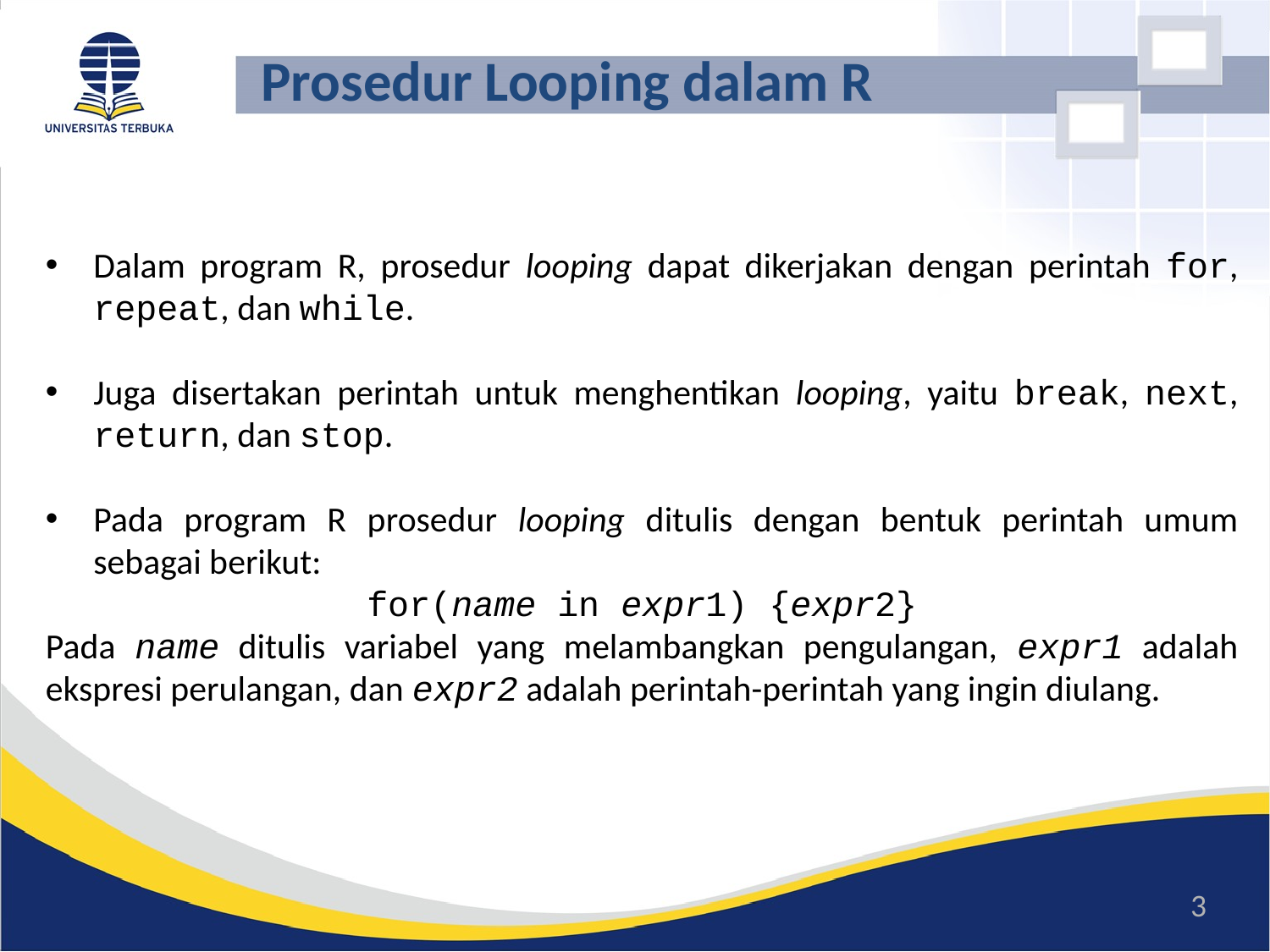

# Prosedur Looping dalam R
Dalam program R, prosedur looping dapat dikerjakan dengan perintah for, repeat, dan while.

Juga disertakan perintah untuk menghentikan looping, yaitu break, next, return, dan stop.

Pada program R prosedur looping ditulis dengan bentuk perintah umum sebagai berikut:
for(name in expr1) {expr2}
Pada name ditulis variabel yang melambangkan pengulangan, expr1 adalah ekspresi perulangan, dan expr2 adalah perintah-perintah yang ingin diulang.
3